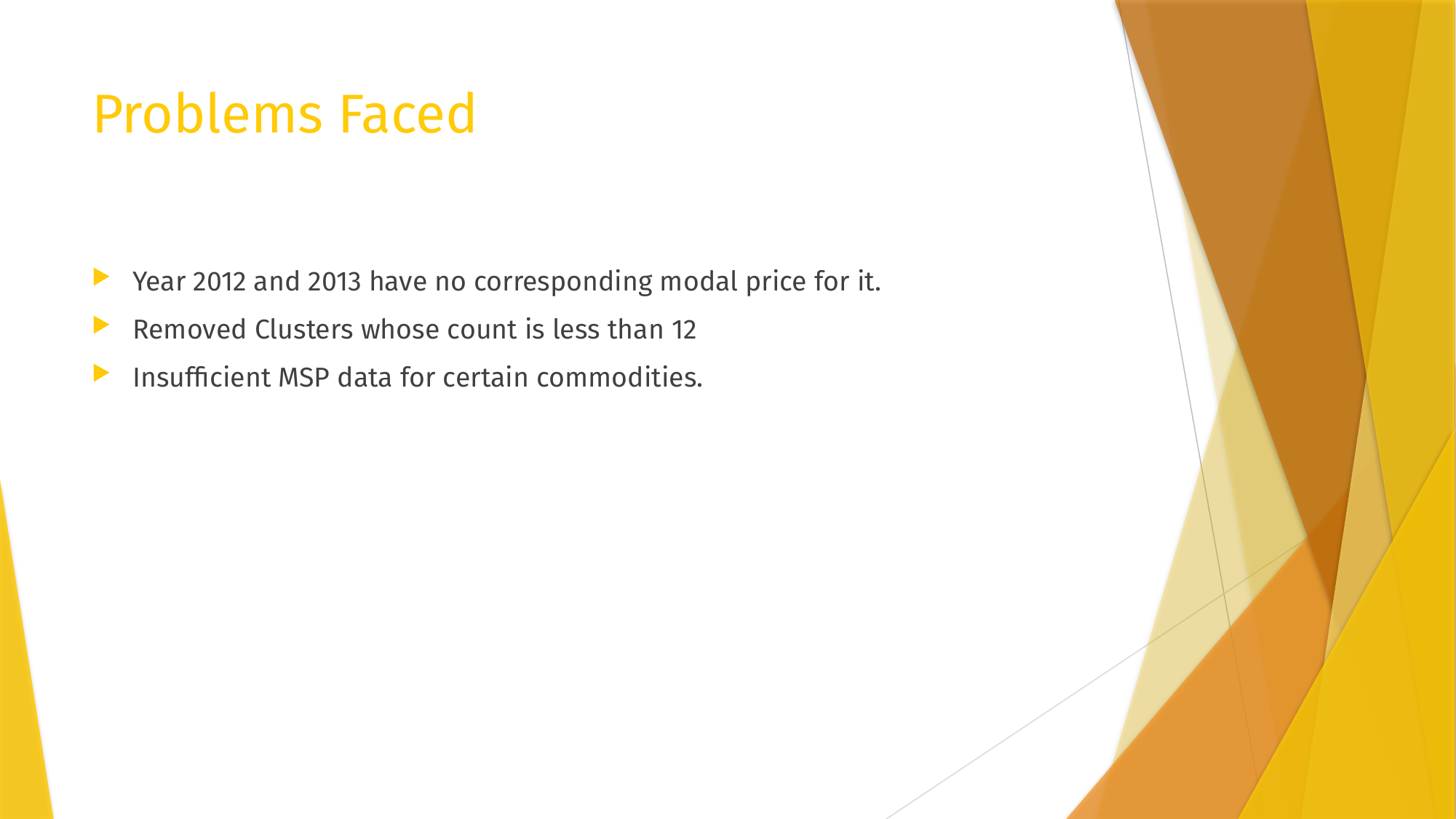

# Problems Faced
Year 2012 and 2013 have no corresponding modal price for it.
Removed Clusters whose count is less than 12
Insufficient MSP data for certain commodities.